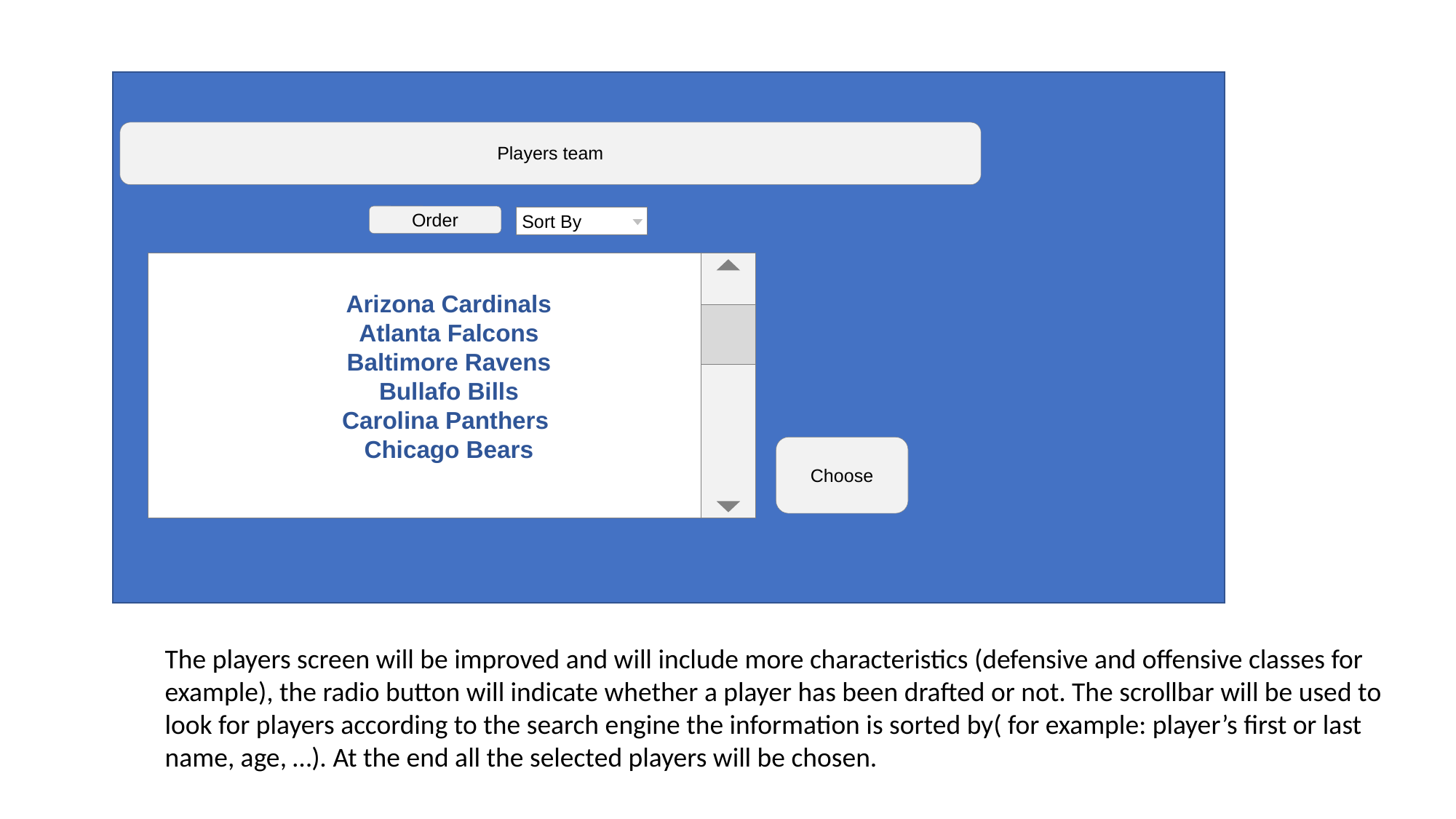

Players team
Order
Sort By

Arizona Cardinals
Atlanta Falcons
Baltimore Ravens
Bullafo Bills
Carolina Panthers
Chicago Bears

Choose
The players screen will be improved and will include more characteristics (defensive and offensive classes for example), the radio button will indicate whether a player has been drafted or not. The scrollbar will be used to look for players according to the search engine the information is sorted by( for example: player’s first or last name, age, …). At the end all the selected players will be chosen.